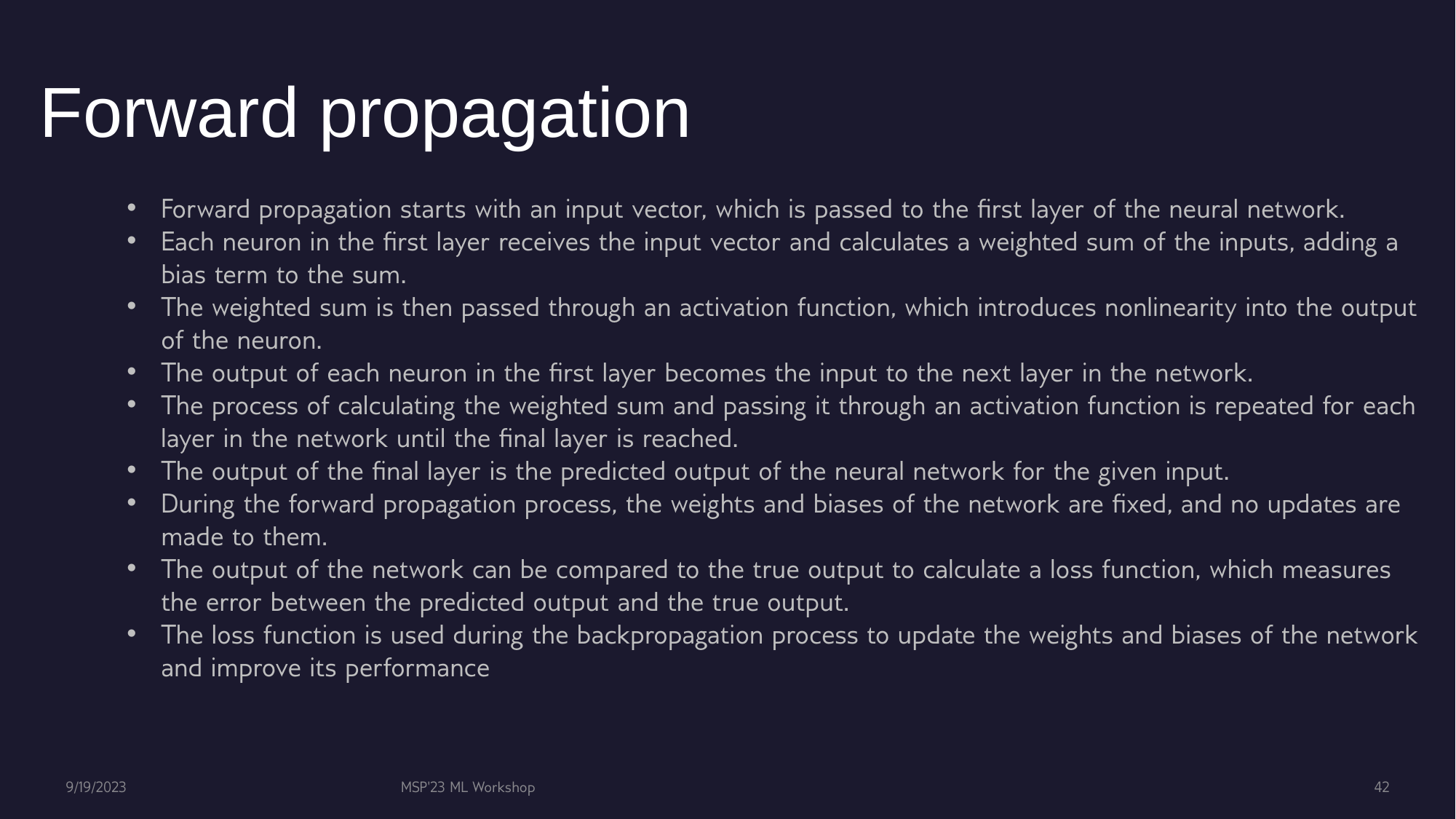

Forward propagation
Forward propagation starts with an input vector, which is passed to the first layer of the neural network.
Each neuron in the first layer receives the input vector and calculates a weighted sum of the inputs, adding a bias term to the sum.
The weighted sum is then passed through an activation function, which introduces nonlinearity into the output of the neuron.
The output of each neuron in the first layer becomes the input to the next layer in the network.
The process of calculating the weighted sum and passing it through an activation function is repeated for each layer in the network until the final layer is reached.
The output of the final layer is the predicted output of the neural network for the given input.
During the forward propagation process, the weights and biases of the network are fixed, and no updates are made to them.
The output of the network can be compared to the true output to calculate a loss function, which measures the error between the predicted output and the true output.
The loss function is used during the backpropagation process to update the weights and biases of the network and improve its performance

9/19/2023
MSP'23 ML Workshop
42